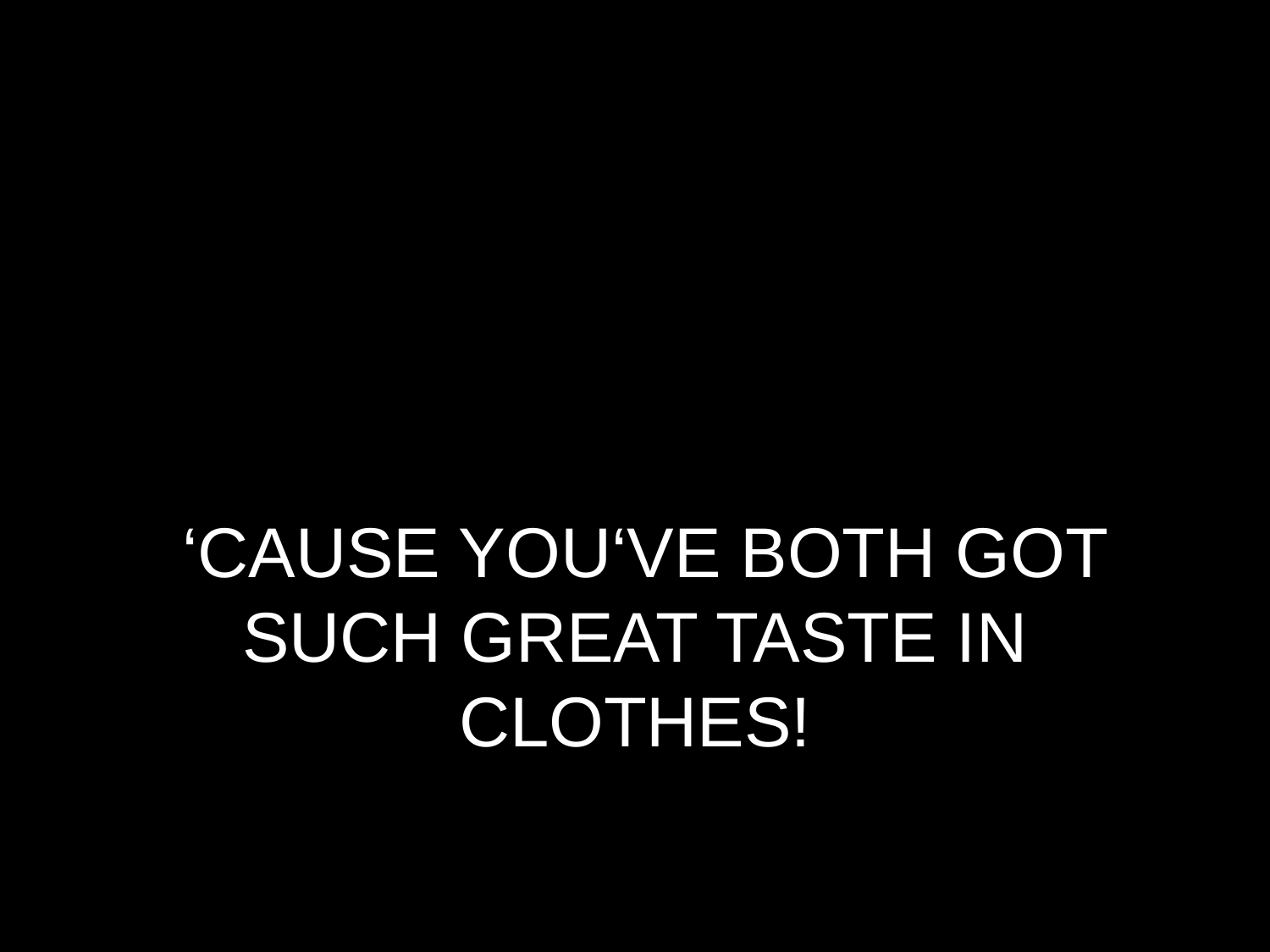

# ‘CAUSE YOU‘VE BOTH GOT SUCH GREAT TASTE IN CLOTHES!